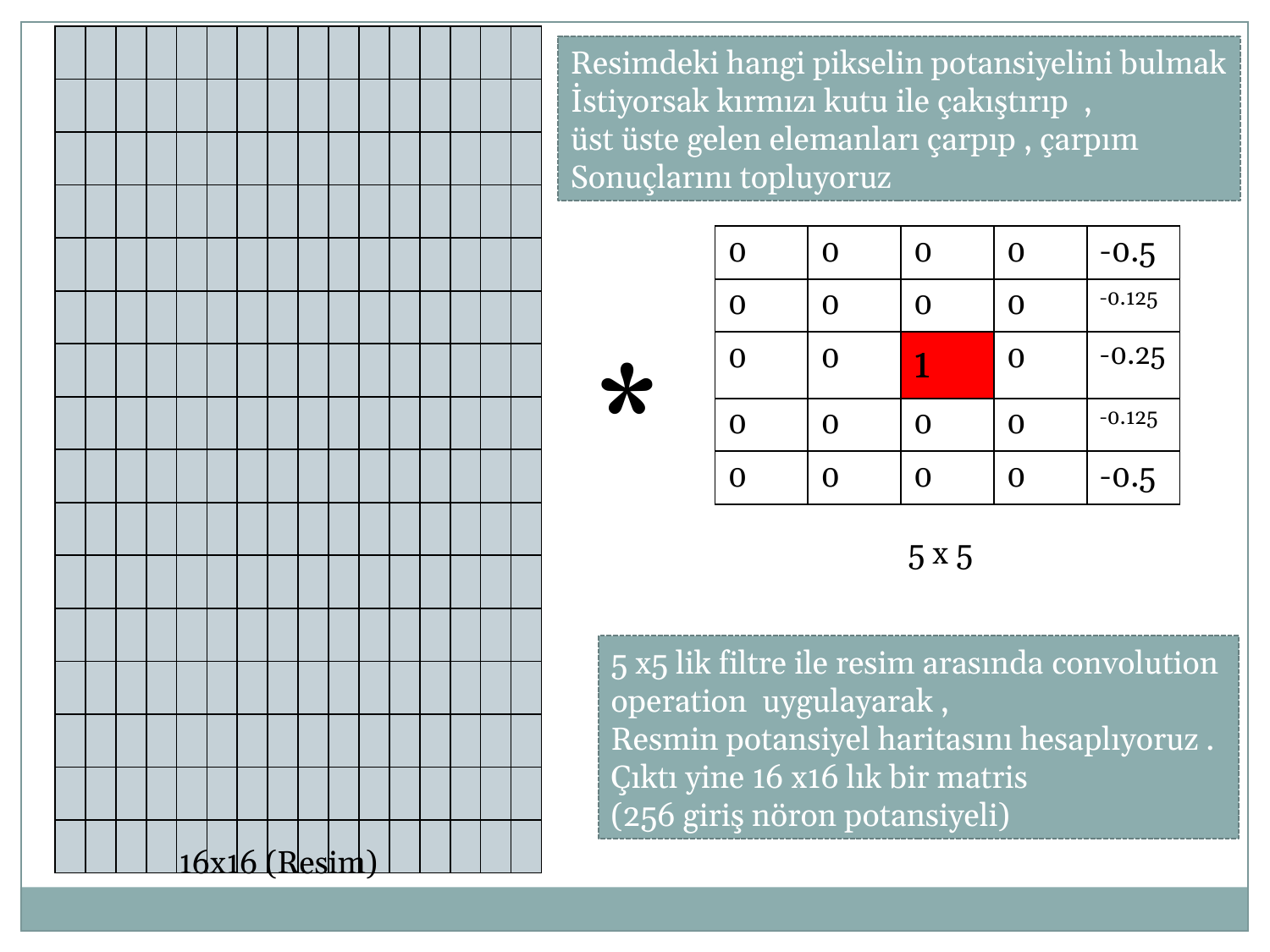

|  |  |  |  |  |  |  |  |  |  |  |  |  |  |  |  |
| --- | --- | --- | --- | --- | --- | --- | --- | --- | --- | --- | --- | --- | --- | --- | --- |
|  |  |  |  |  |  |  |  |  |  |  |  |  |  |  |  |
|  |  |  |  |  |  |  |  |  |  |  |  |  |  |  |  |
|  |  |  |  |  |  |  |  |  |  |  |  |  |  |  |  |
|  |  |  |  |  |  |  |  |  |  |  |  |  |  |  |  |
|  |  |  |  |  |  |  |  |  |  |  |  |  |  |  |  |
|  |  |  |  |  |  |  |  |  |  |  |  |  |  |  |  |
|  |  |  |  |  |  |  |  |  |  |  |  |  |  |  |  |
|  |  |  |  |  |  |  |  |  |  |  |  |  |  |  |  |
|  |  |  |  |  |  |  |  |  |  |  |  |  |  |  |  |
|  |  |  |  |  |  |  |  |  |  |  |  |  |  |  |  |
|  |  |  |  |  |  |  |  |  |  |  |  |  |  |  |  |
|  |  |  |  |  |  |  |  |  |  |  |  |  |  |  |  |
|  |  |  |  |  |  |  |  |  |  |  |  |  |  |  |  |
|  |  |  |  |  |  |  |  |  |  |  |  |  |  |  |  |
|  |  |  |  |  |  |  |  |  |  |  |  |  |  |  |  |
Resimdeki hangi pikselin potansiyelini bulmak
İstiyorsak kırmızı kutu ile çakıştırıp  ,
üst üste gelen elemanları çarpıp , çarpım
Sonuçlarını topluyoruz
| 0 | 0 | 0 | 0 | -0.5 |
| --- | --- | --- | --- | --- |
| 0 | 0 | 0 | 0 | -0.125 |
| 0 | 0 | 1 | 0 | -0.25 |
| 0 | 0 | 0 | 0 | -0.125 |
| 0 | 0 | 0 | 0 | -0.5 |
*
5 x 5
5 x5 lik filtre ile resim arasında convolution
operation  uygulayarak ,
Resmin potansiyel haritasını hesaplıyoruz .
Çıktı yine 16 x16 lık bir matris
(256 giriş nöron potansiyeli)
16x16 (Resim)